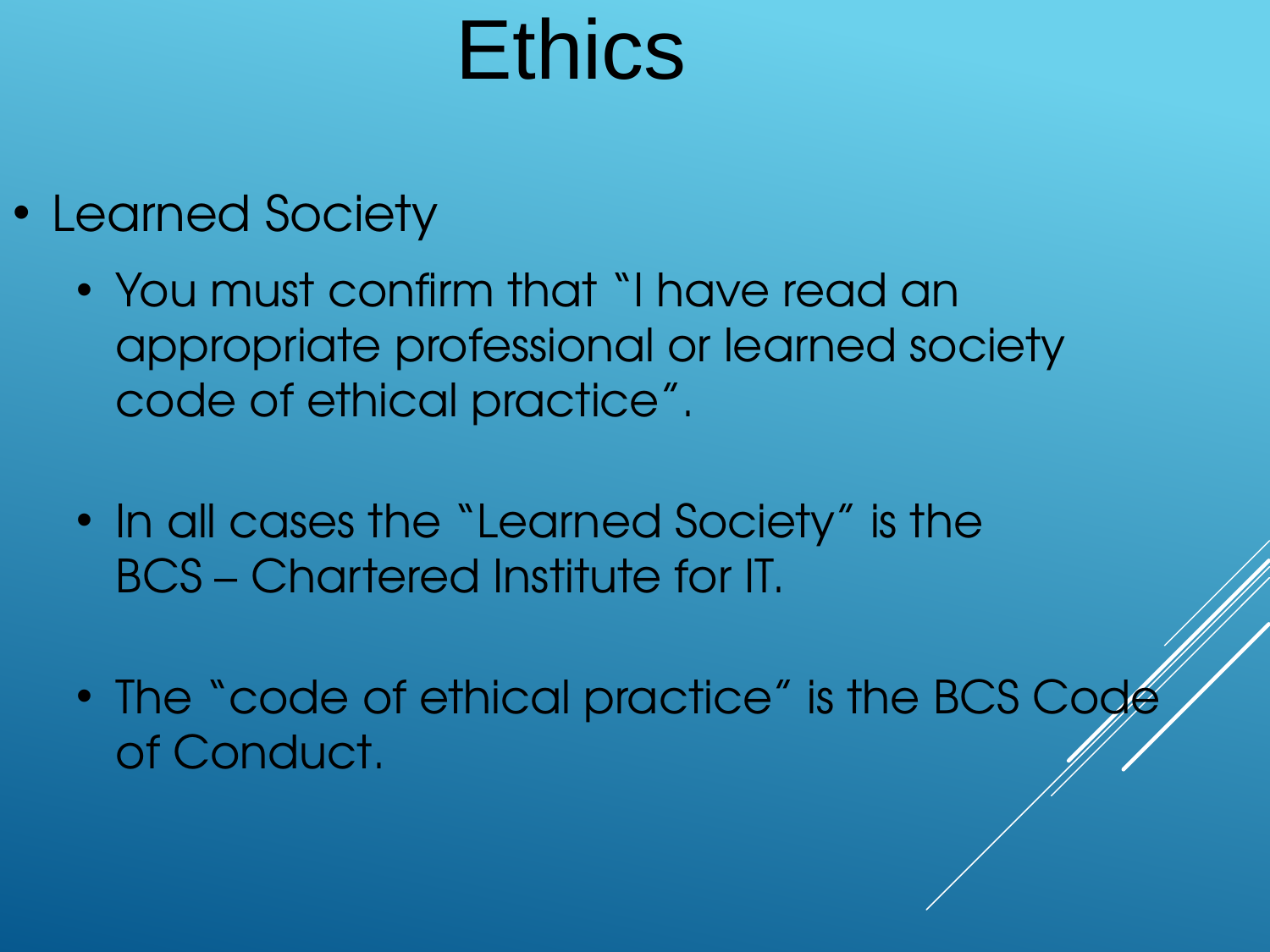

Ethics
Learned Society
You must confirm that “I have read an appropriate professional or learned society code of ethical practice”.

In all cases the “Learned Society” is the
BCS – Chartered Institute for IT.

The “code of ethical practice” is the BCS Code of Conduct.